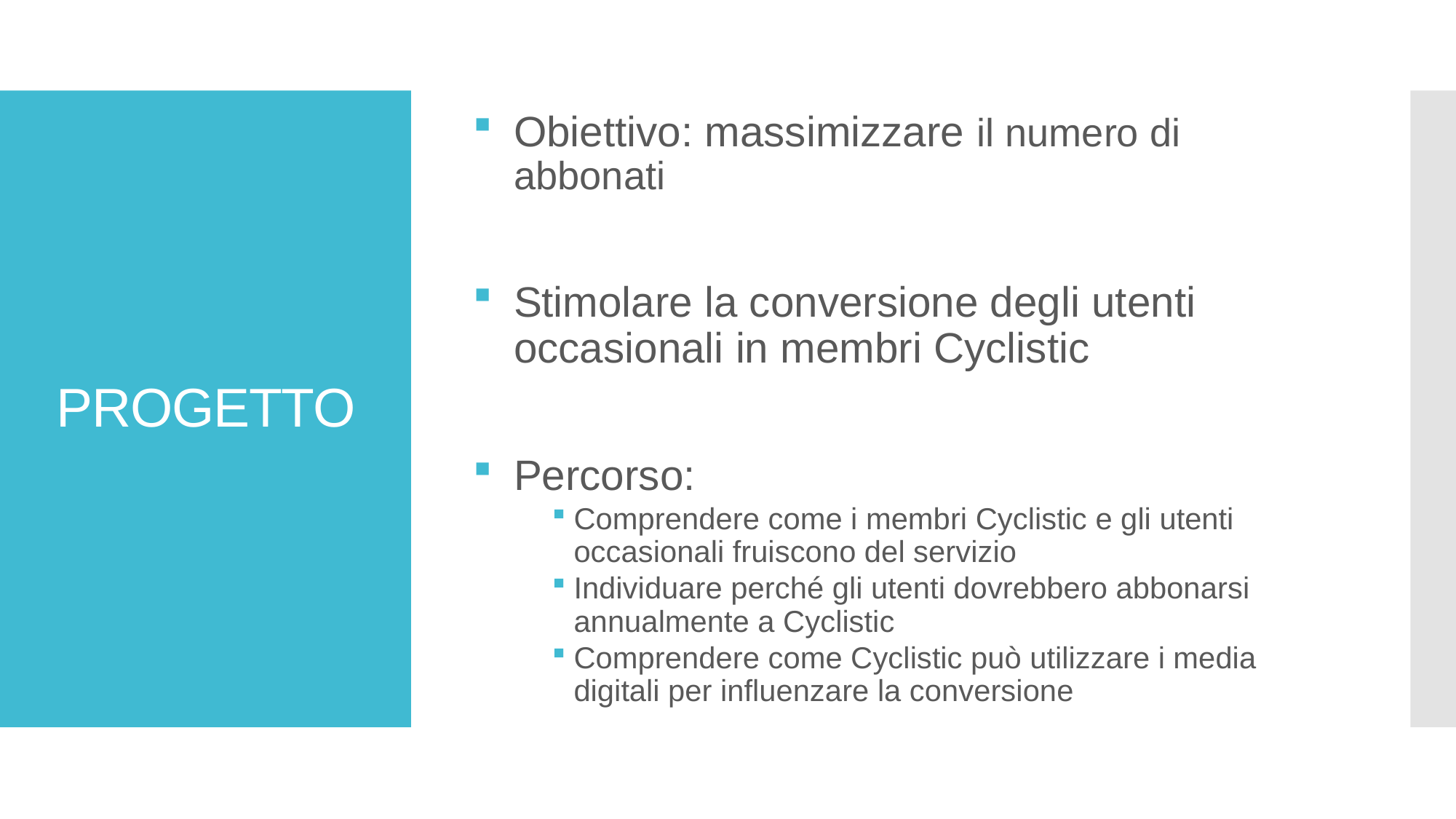

Obiettivo: massimizzare il numero di abbonati

Stimolare la conversione degli utenti occasionali in membri Cyclistic

Percorso:
Comprendere come i membri Cyclistic e gli utenti occasionali fruiscono del servizio
Individuare perché gli utenti dovrebbero abbonarsi annualmente a Cyclistic
Comprendere come Cyclistic può utilizzare i media digitali per influenzare la conversione
# PROGETTO